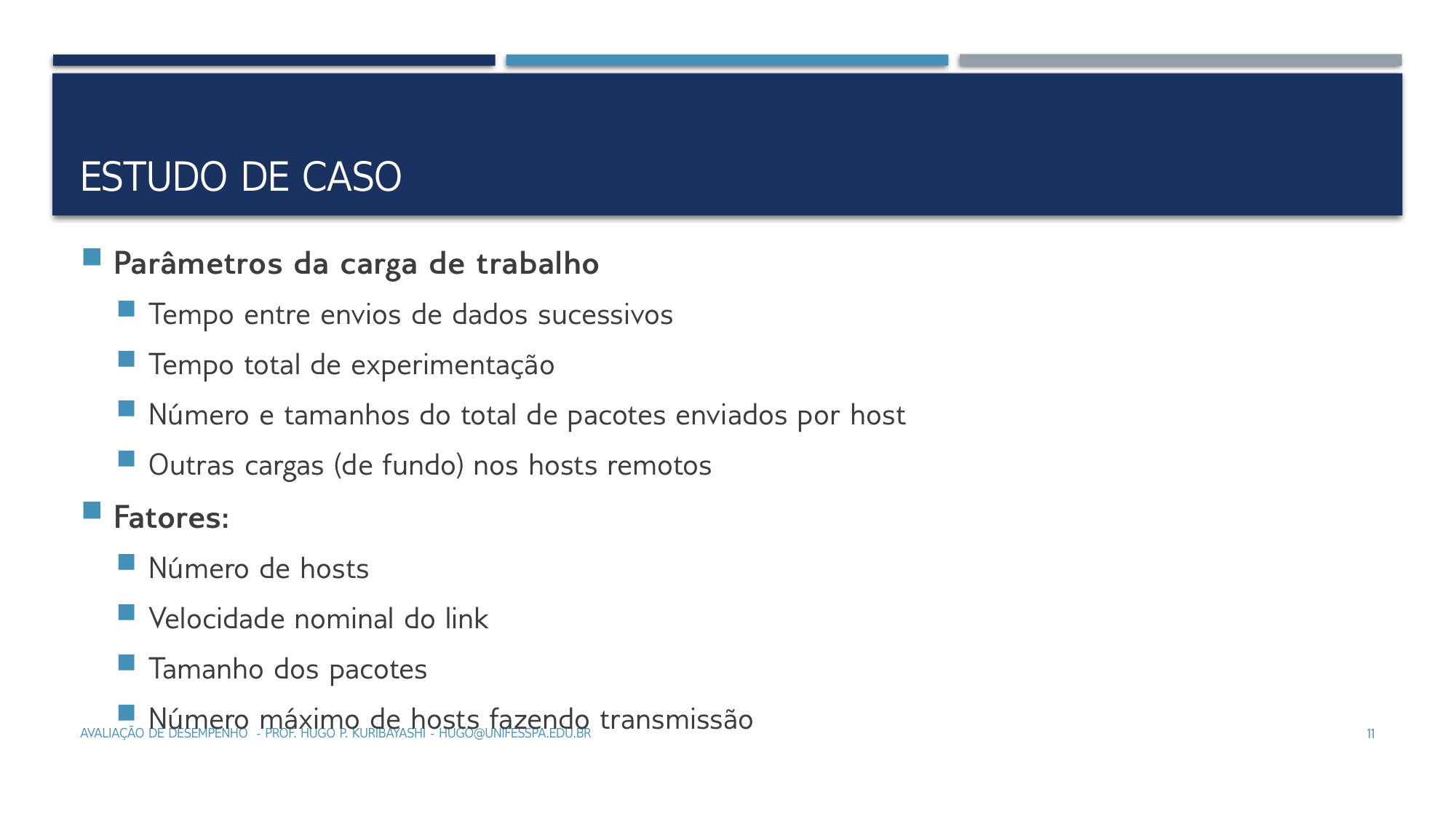

# Estudo de caso
Parâmetros da carga de trabalho
Tempo entre envios de dados sucessivos
Tempo total de experimentação
Número e tamanhos do total de pacotes enviados por host
Outras cargas (de fundo) nos hosts remotos
Fatores:
Número de hosts
Velocidade nominal do link
Tamanho dos pacotes
Número máximo de hosts fazendo transmissão

Avaliação de Desempenho  - Prof. Hugo P. Kuribayashi - hugo@unifesspa.edu.br
11